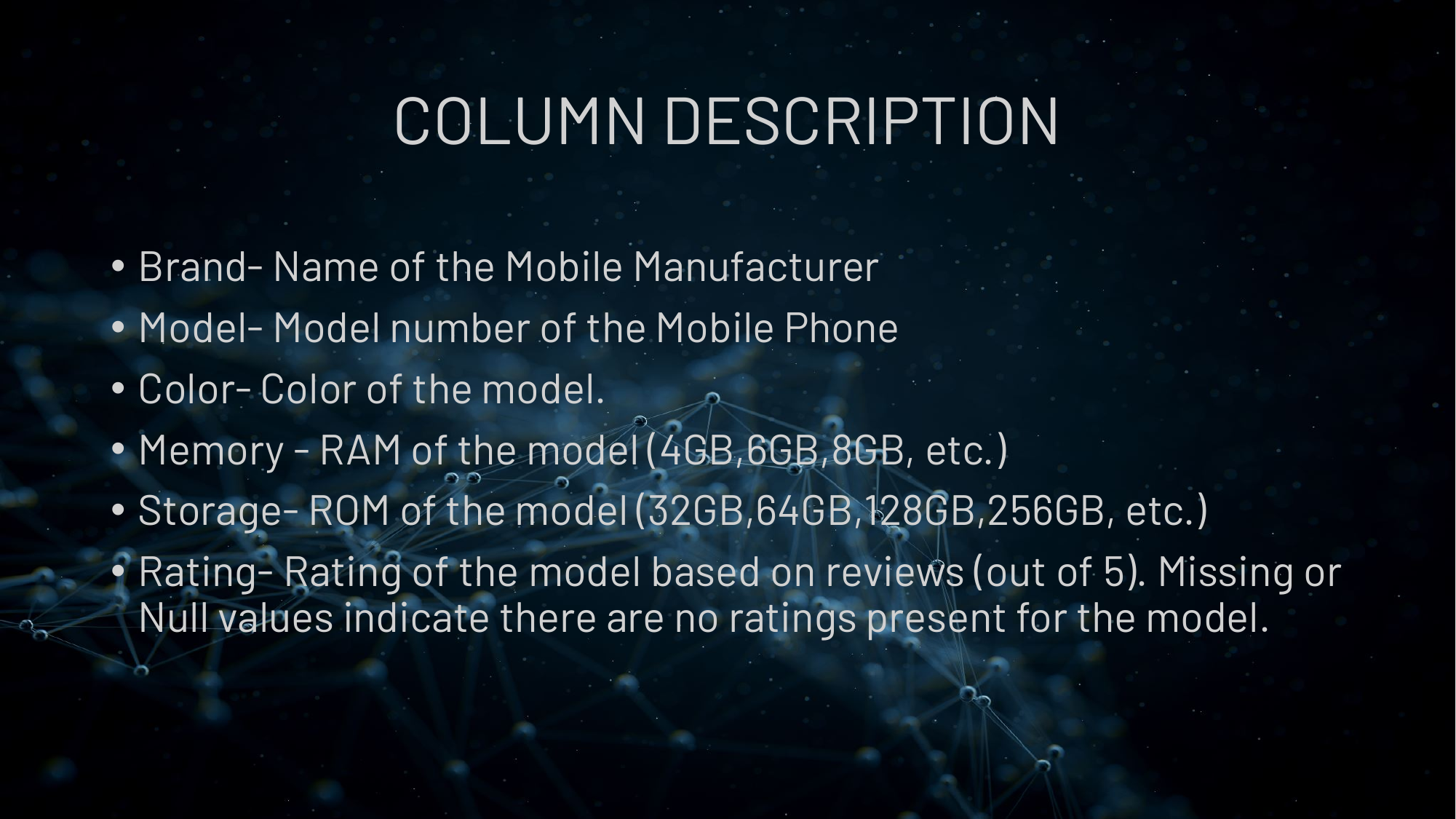

# COLUMN DESCRIPTION
Brand- Name of the Mobile Manufacturer
Model- Model number of the Mobile Phone
Color- Color of the model.
Memory - RAM of the model (4GB,6GB,8GB, etc.)
Storage- ROM of the model (32GB,64GB,128GB,256GB, etc.)
Rating- Rating of the model based on reviews (out of 5). Missing or Null values indicate there are no ratings present for the model.